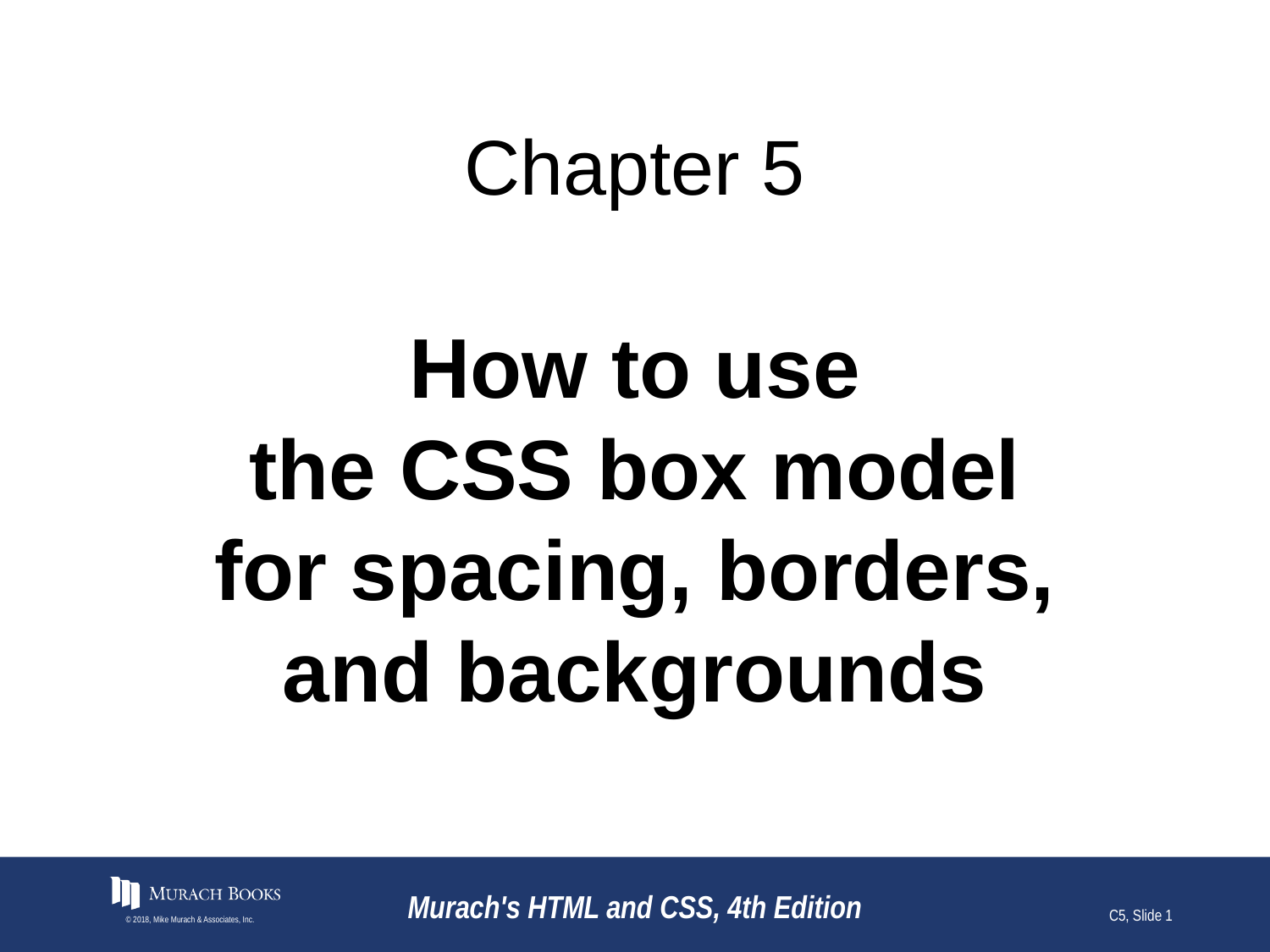

# Chapter 5
How to use
the CSS box model for spacing, borders, and backgrounds

© 2018, Mike Murach & Associates, Inc.
Murach's HTML and CSS, 4th Edition

C5, Slide 1